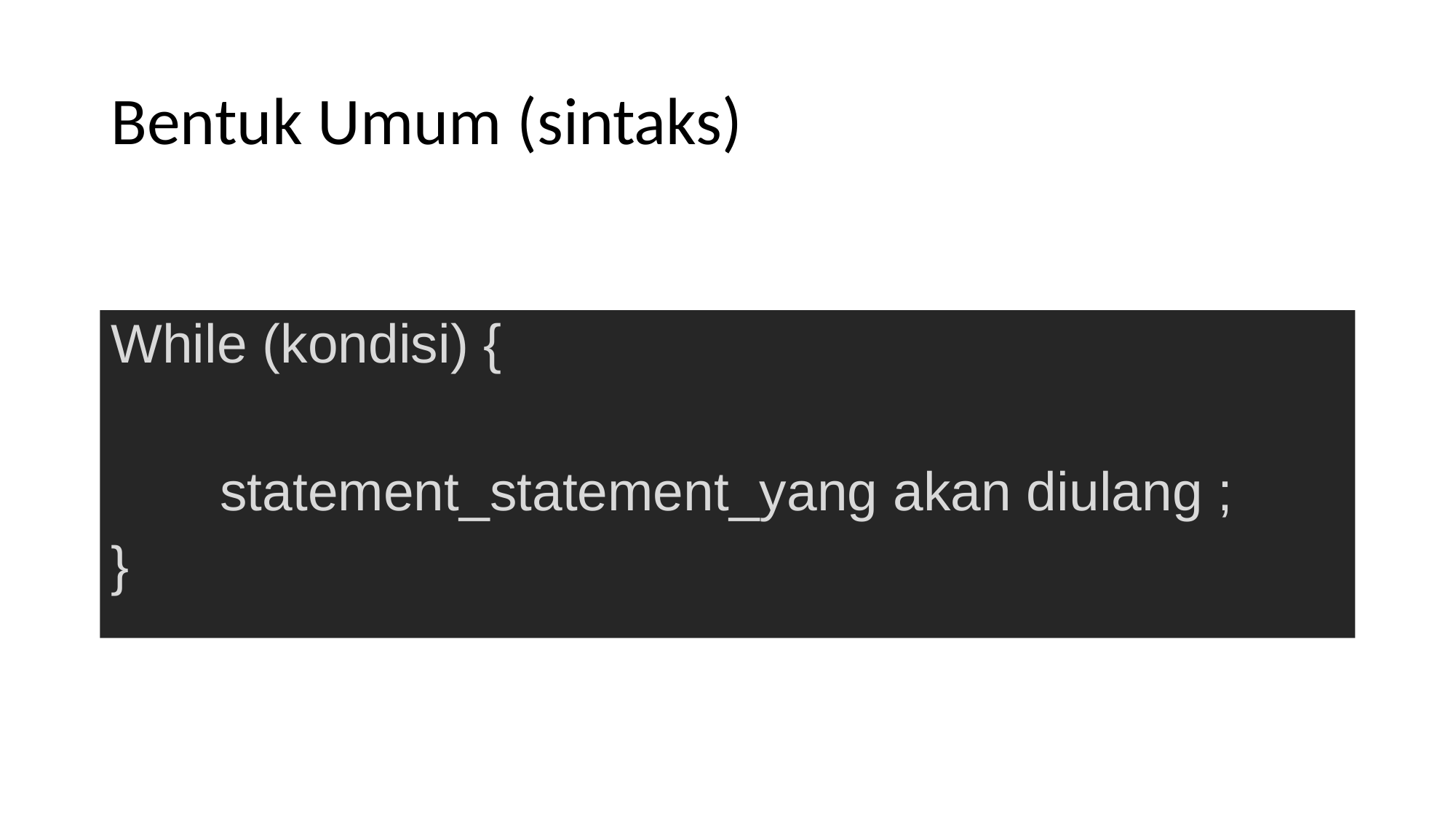

# Bentuk Umum (sintaks)
While (kondisi) {

	statement_statement_yang akan diulang ;
}